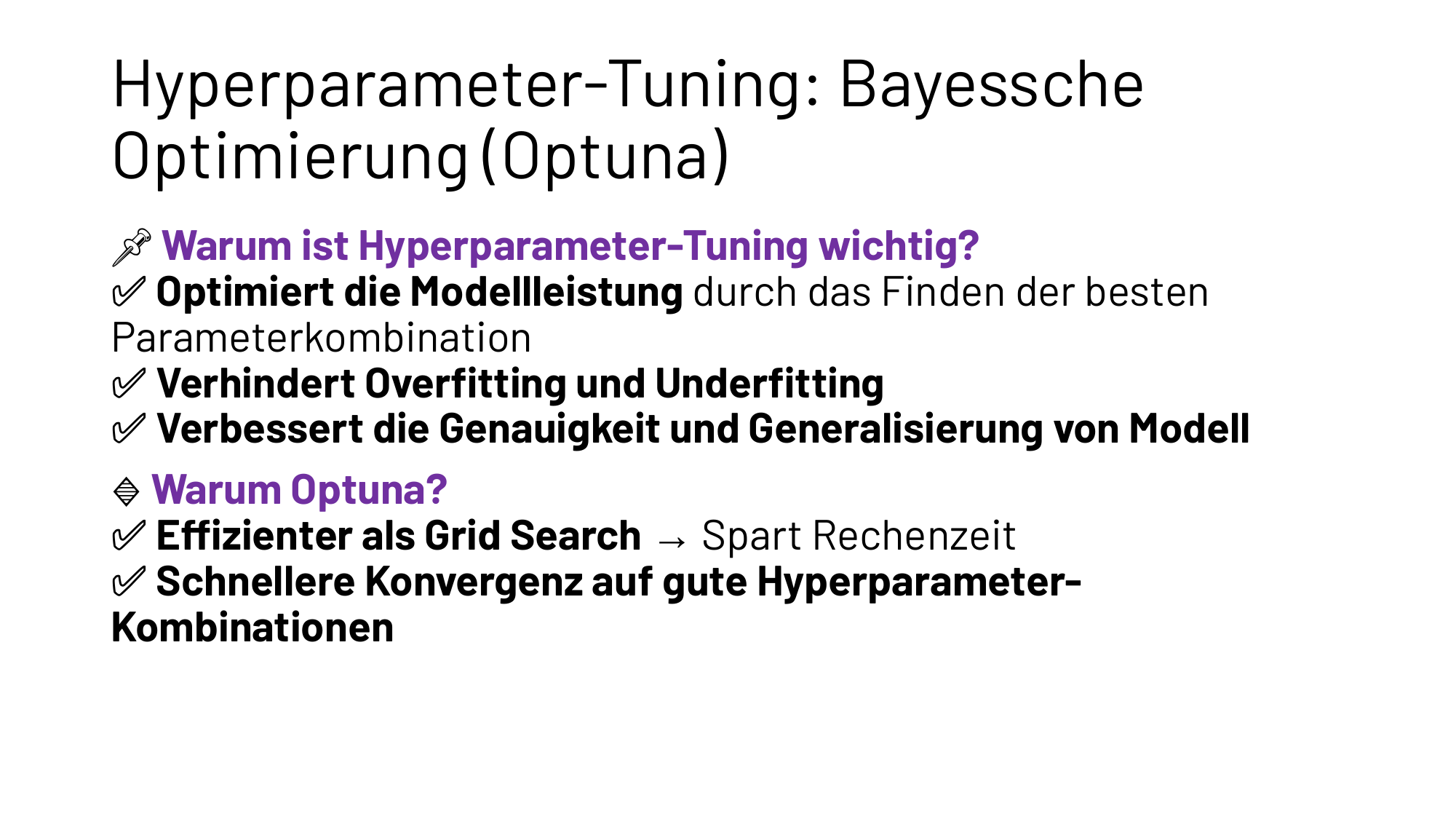

# Hyperparameter-Tuning: Bayessche Optimierung (Optuna)
📌 Warum ist Hyperparameter-Tuning wichtig?
✅ Optimiert die Modellleistung durch das Finden der besten Parameterkombination
✅ Verhindert Overfitting und Underfitting
✅ Verbessert die Genauigkeit und Generalisierung von Modell
🔹 Warum Optuna?
✅ Effizienter als Grid Search → Spart Rechenzeit
✅ Schnellere Konvergenz auf gute Hyperparameter-Kombinationen